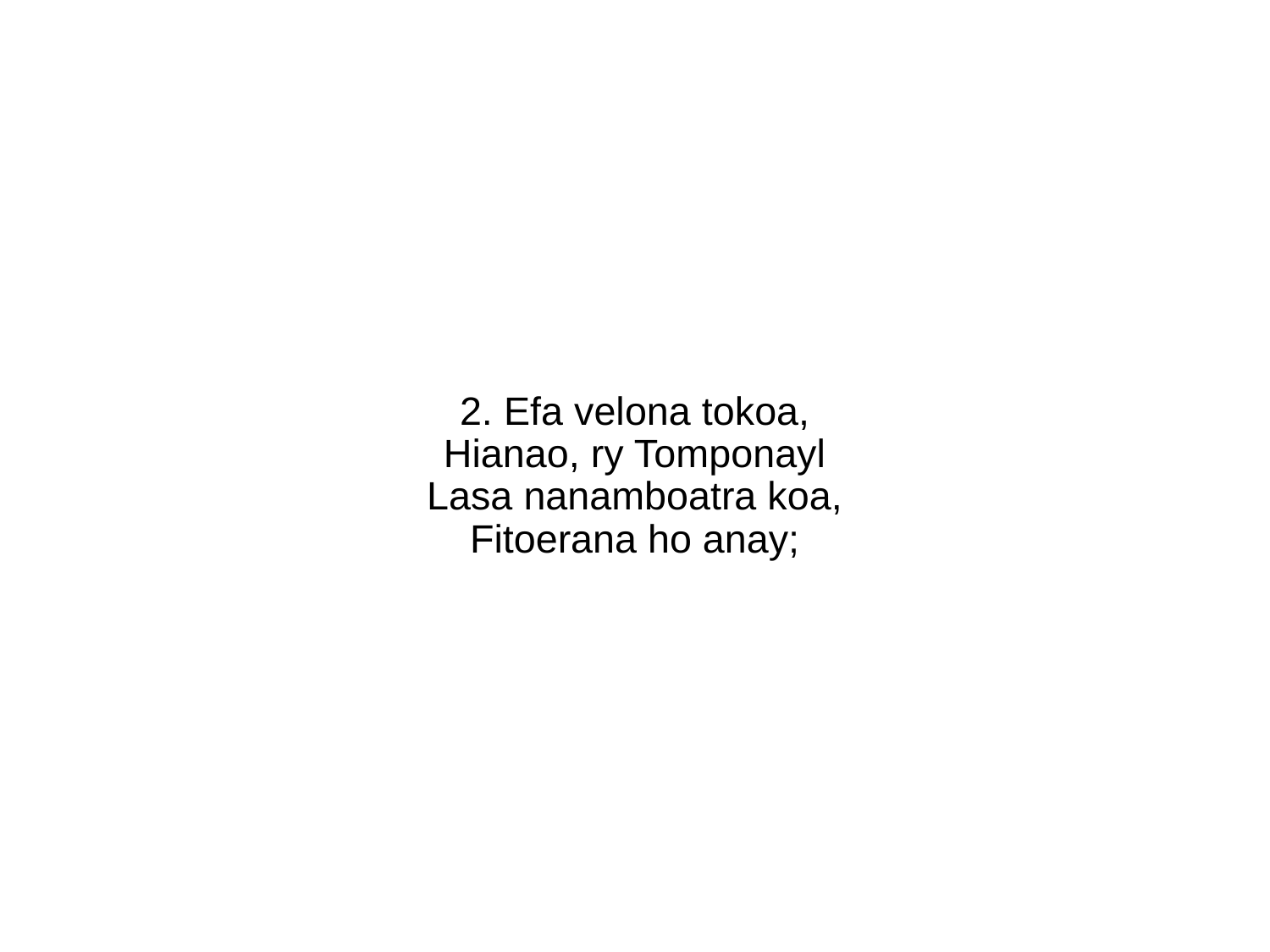

2. Efa velona tokoa,
Hianao, ry Tomponayl
Lasa nanamboatra koa,
Fitoerana ho anay;